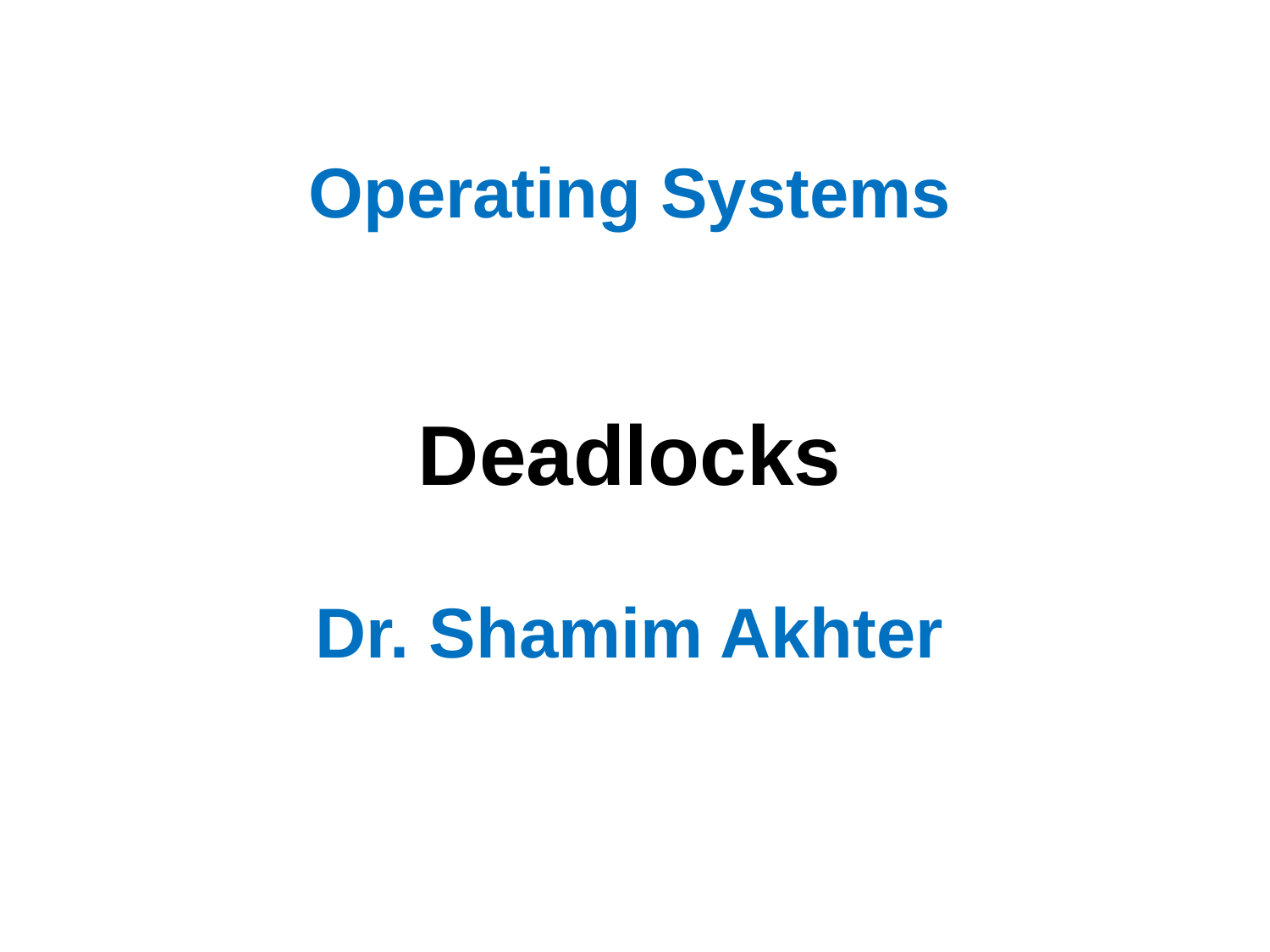

# Operating Systems Deadlocks Dr. Shamim Akhter